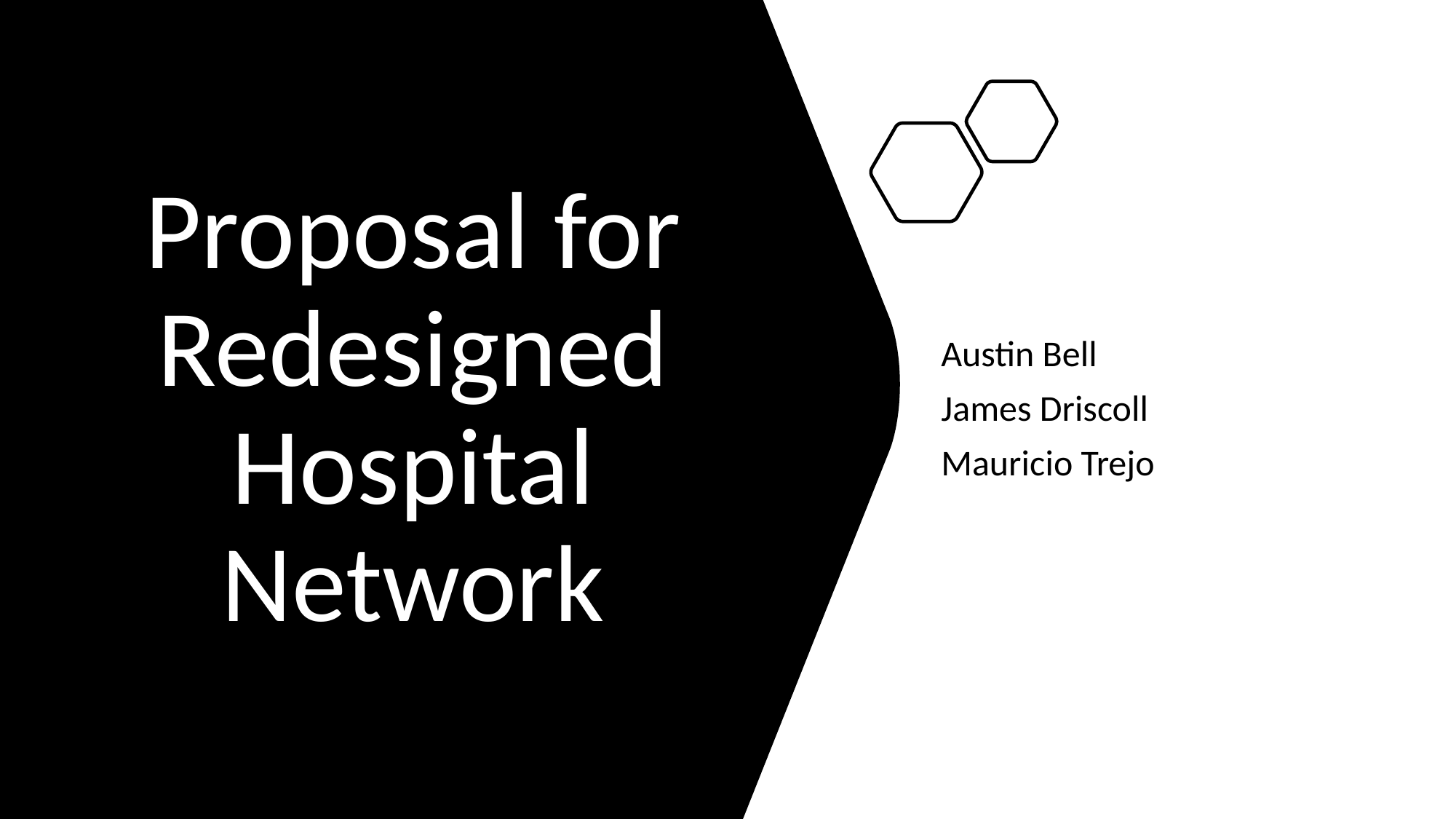

# Proposal for Redesigned Hospital Network
Austin Bell
James Driscoll
Mauricio Trejo